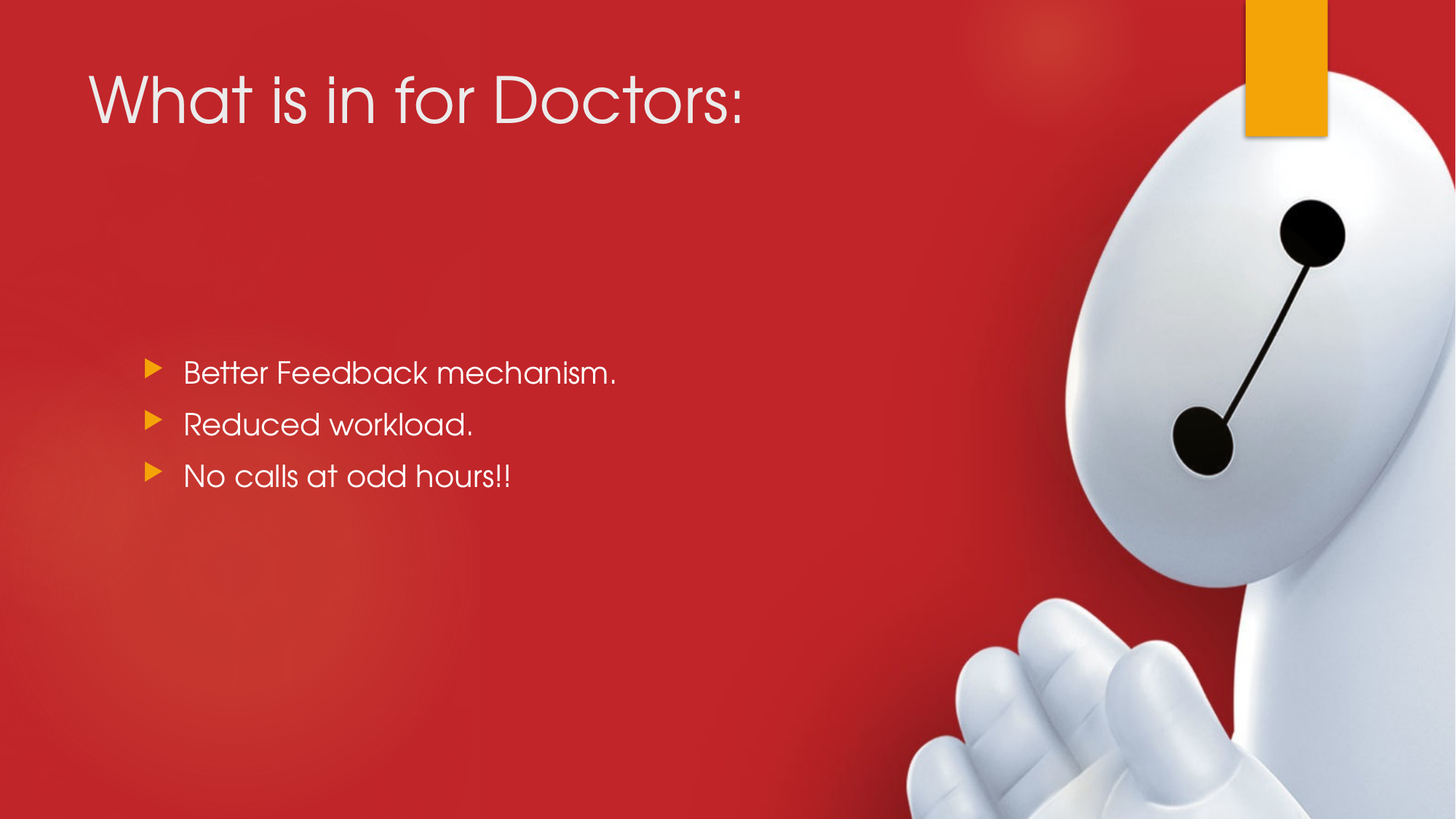

# What is in for Doctors:

Better Feedback mechanism.
Reduced workload.
No calls at odd hours!!